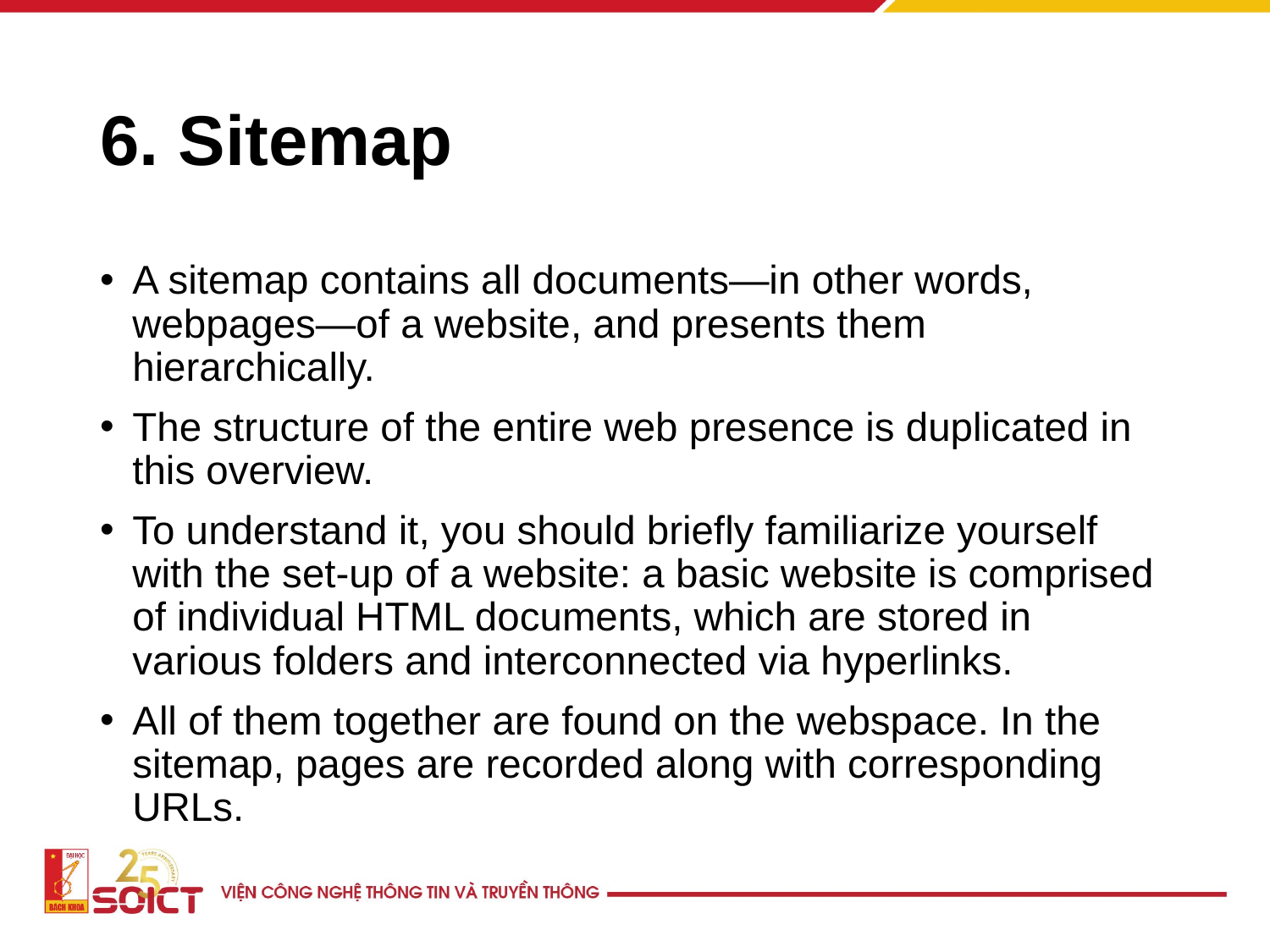

# 6. Sitemap
A sitemap contains all documents—in other words, webpages—of a website, and presents them hierarchically.
The structure of the entire web presence is duplicated in this overview.
To understand it, you should briefly familiarize yourself with the set-up of a website: a basic website is comprised of individual HTML documents, which are stored in various folders and interconnected via hyperlinks.
All of them together are found on the webspace. In the sitemap, pages are recorded along with corresponding URLs.